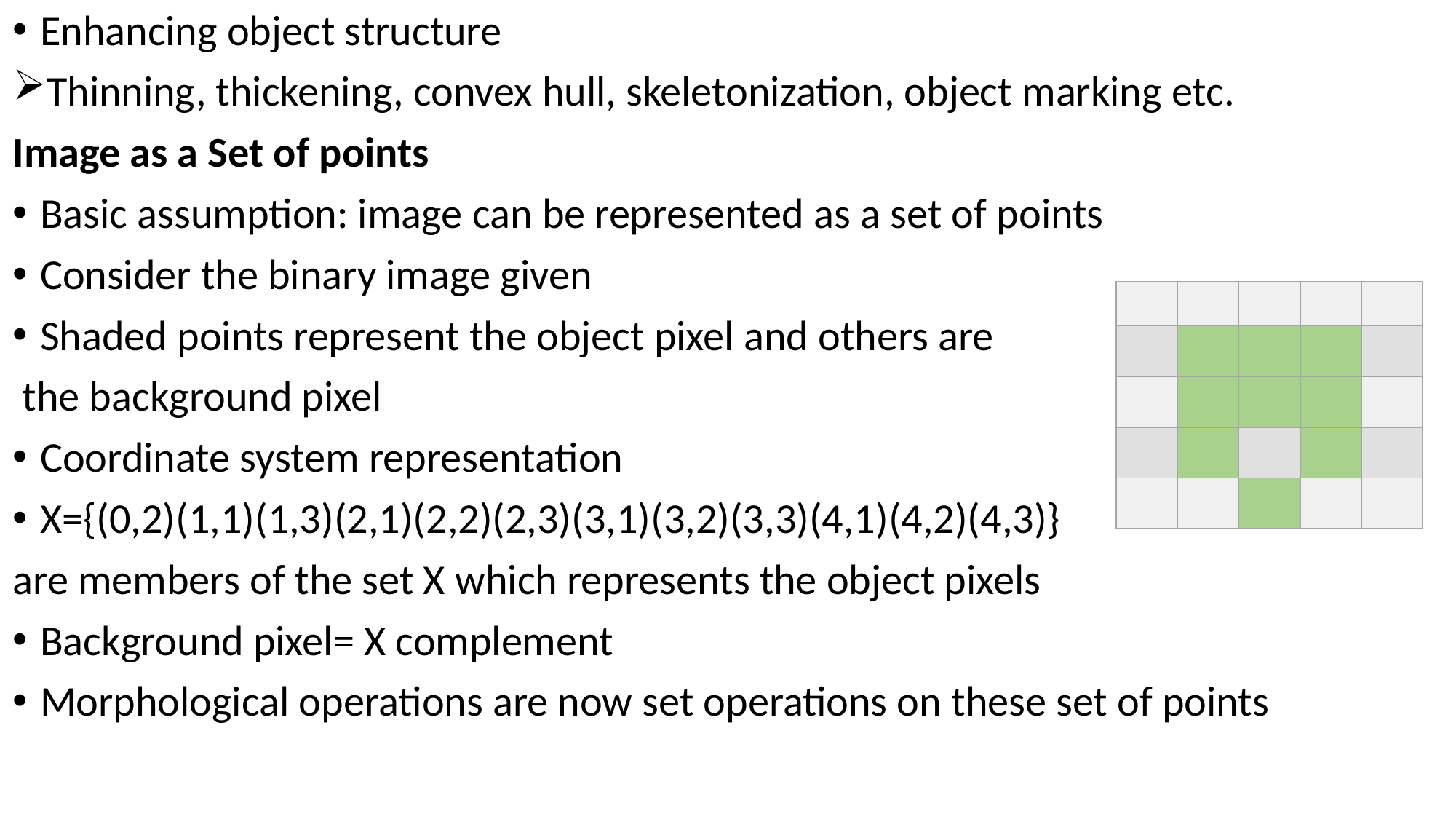

Enhancing object structure
Thinning, thickening, convex hull, skeletonization, object marking etc.
Image as a Set of points
Basic assumption: image can be represented as a set of points
Consider the binary image given
Shaded points represent the object pixel and others are
 the background pixel
Coordinate system representation
X={(0,2)(1,1)(1,3)(2,1)(2,2)(2,3)(3,1)(3,2)(3,3)(4,1)(4,2)(4,3)}
are members of the set X which represents the object pixels
Background pixel= X complement
Morphological operations are now set operations on these set of points

|  |  |  |  |  |
| --- | --- | --- | --- | --- |
|  |  |  |  |  |
|  |  |  |  |  |
|  |  |  |  |  |
|  |  |  |  |  |